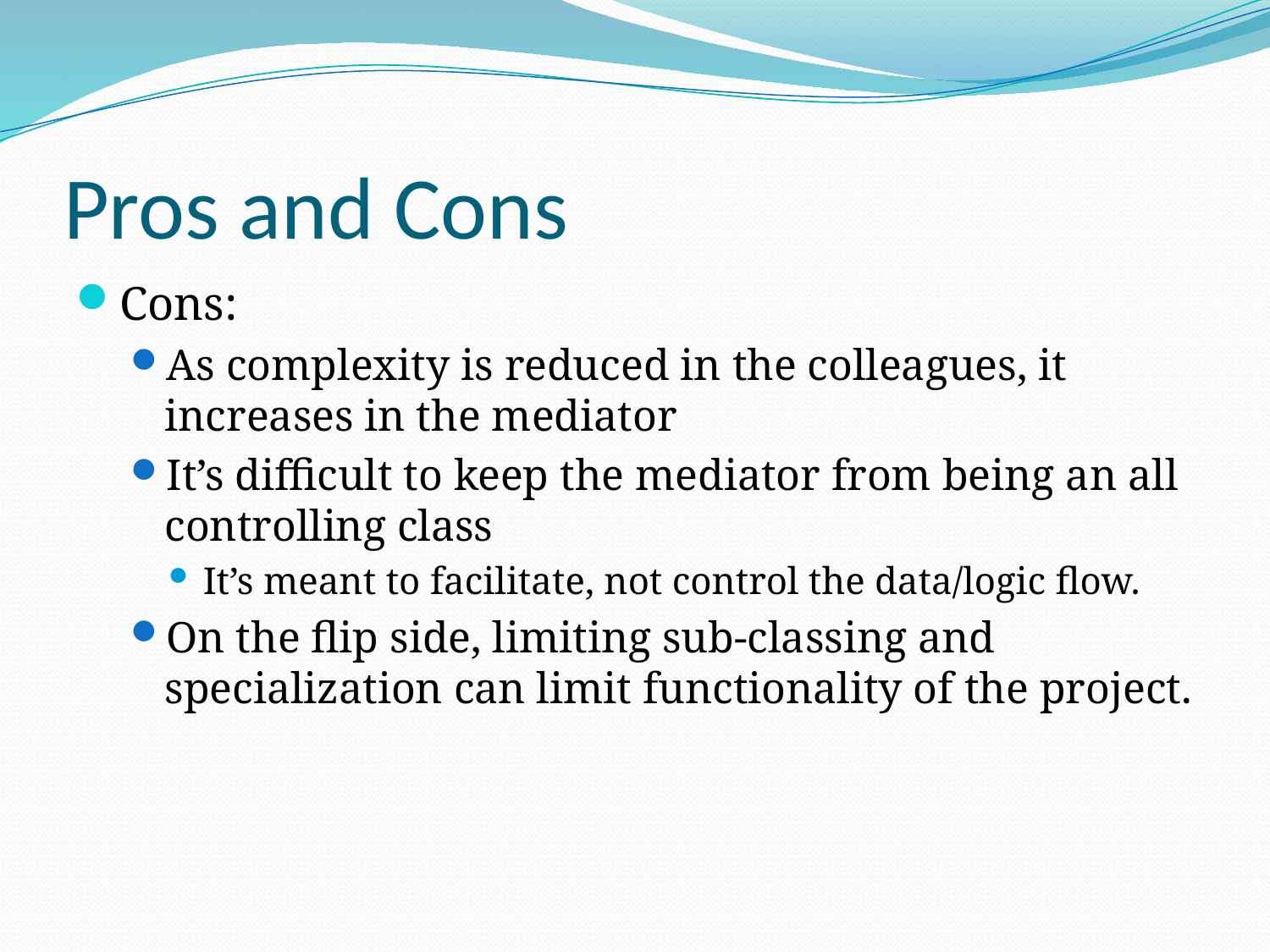

# Pros and Cons
Cons:
As complexity is reduced in the colleagues, it increases in the mediator
It’s difficult to keep the mediator from being an all controlling class
It’s meant to facilitate, not control the data/logic flow.
On the flip side, limiting sub-classing and specialization can limit functionality of the project.